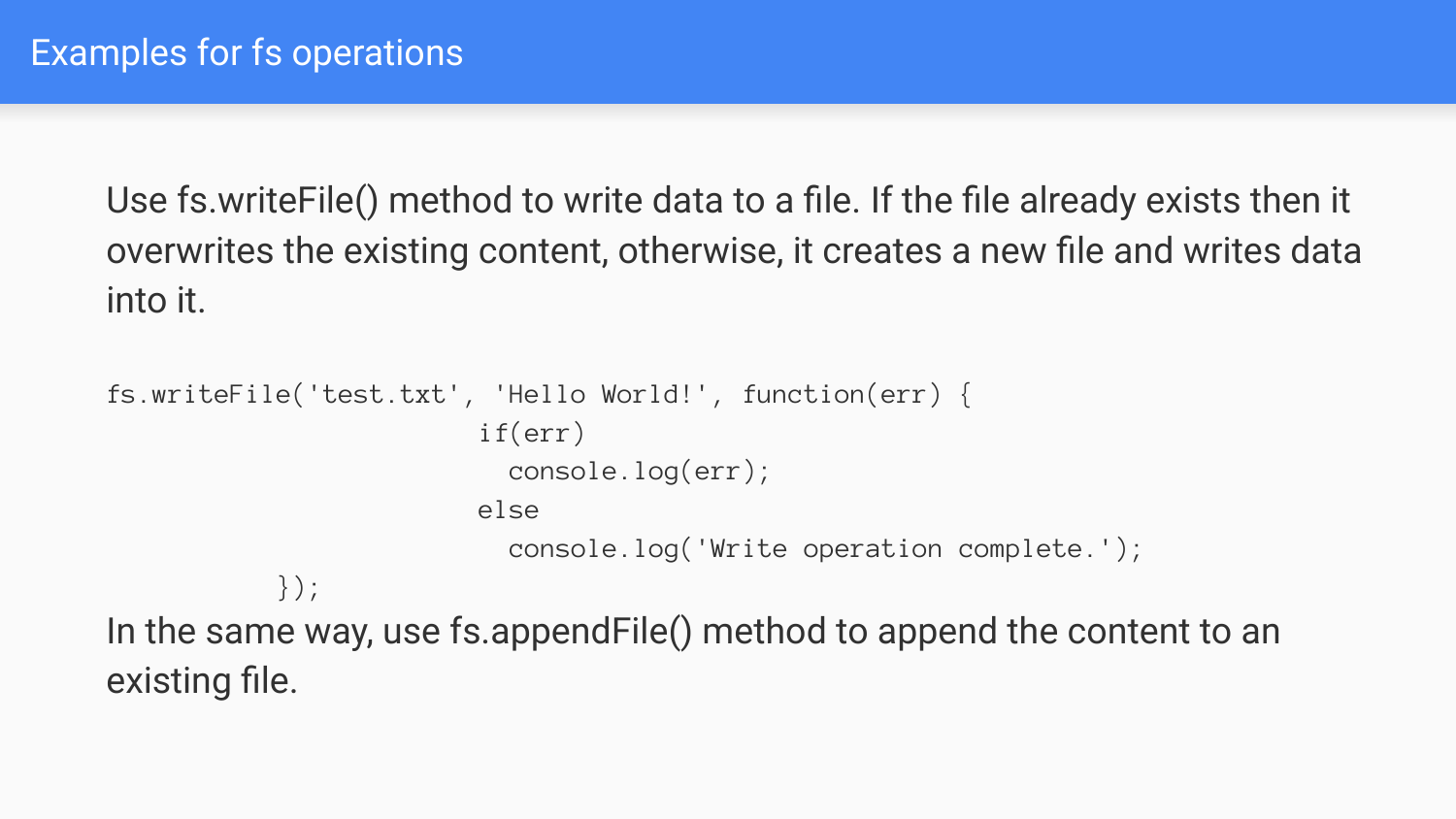

# Examples for fs operations
Use fs.writeFile() method to write data to a file. If the file already exists then it overwrites the existing content, otherwise, it creates a new file and writes data into it.

fs.writeFile('test.txt', 'Hello World!', function(err) {
                        if(err)
                          console.log(err);
                        else
                          console.log('Write operation complete.');
           });
In the same way, use fs.appendFile() method to append the content to an existing file.